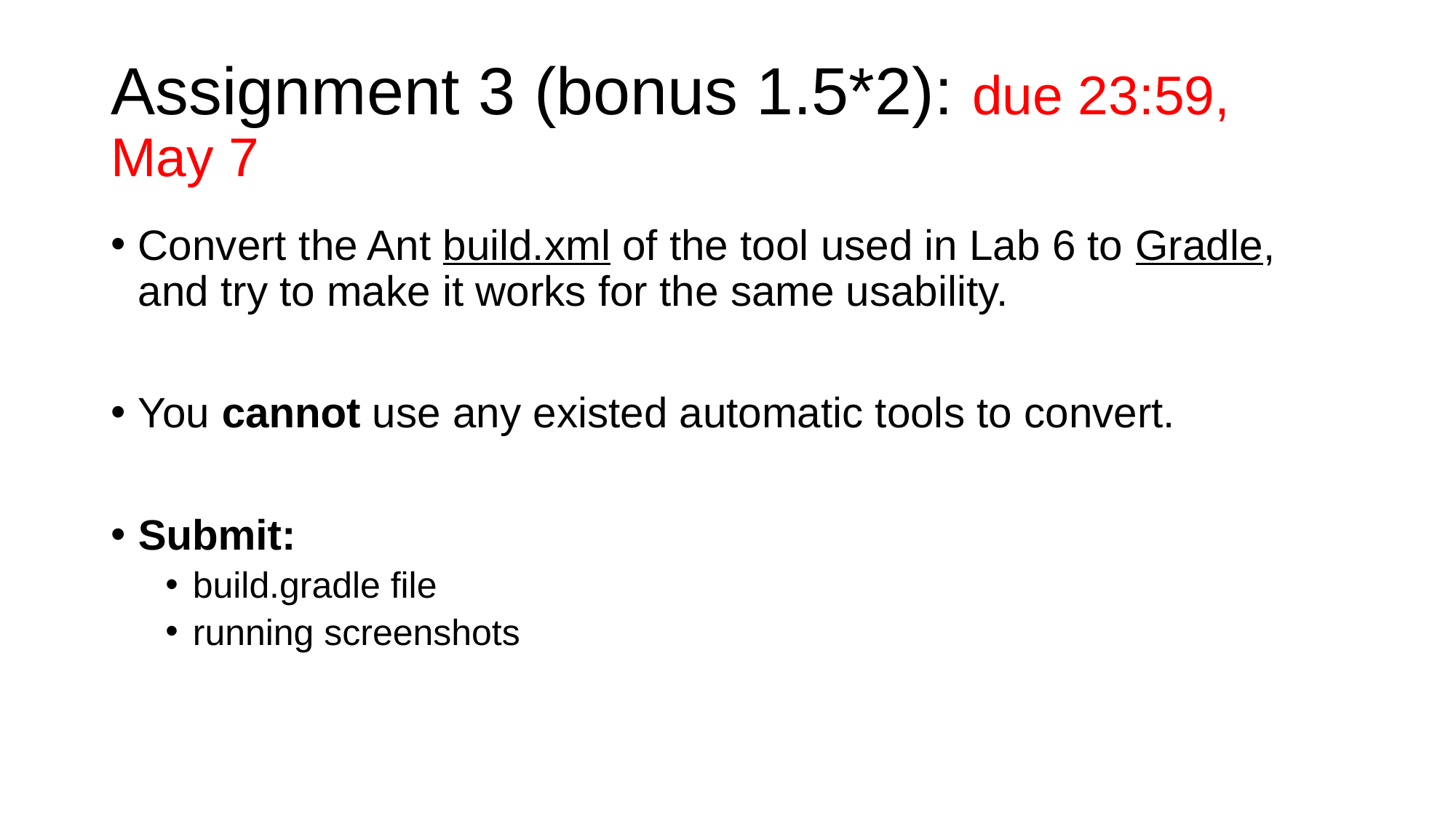

# Assignment 3 (bonus 1.5*2): due 23:59, May 7
Convert the Ant build.xml of the tool used in Lab 6 to Gradle, and try to make it works for the same usability.

You cannot use any existed automatic tools to convert.

Submit:
build.gradle file
running screenshots